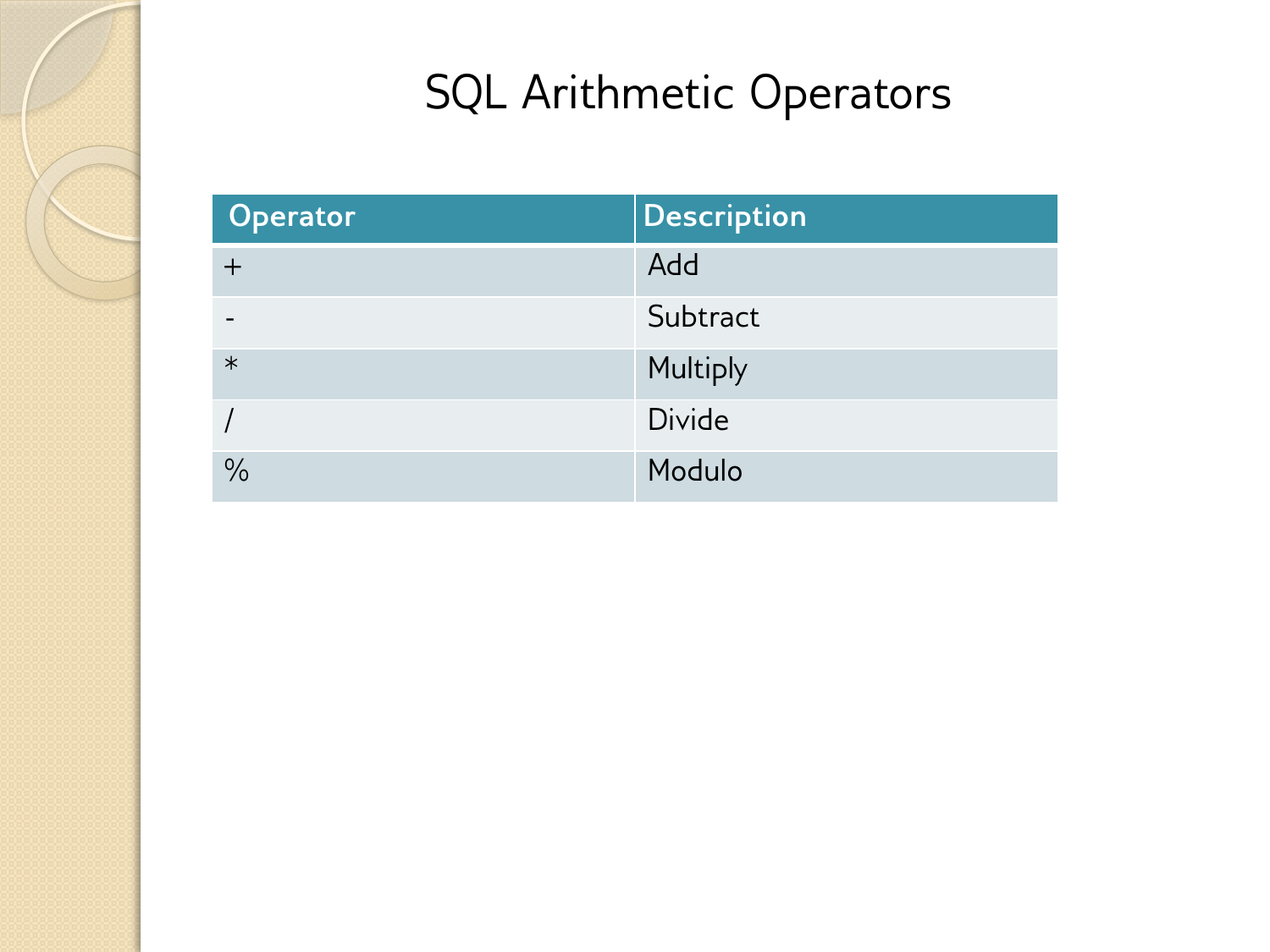

SQL Arithmetic Operators
| Operator | Description |
| --- | --- |
| + | Add |
| - | Subtract |
| \* | Multiply |
| / | Divide |
| % | Modulo |